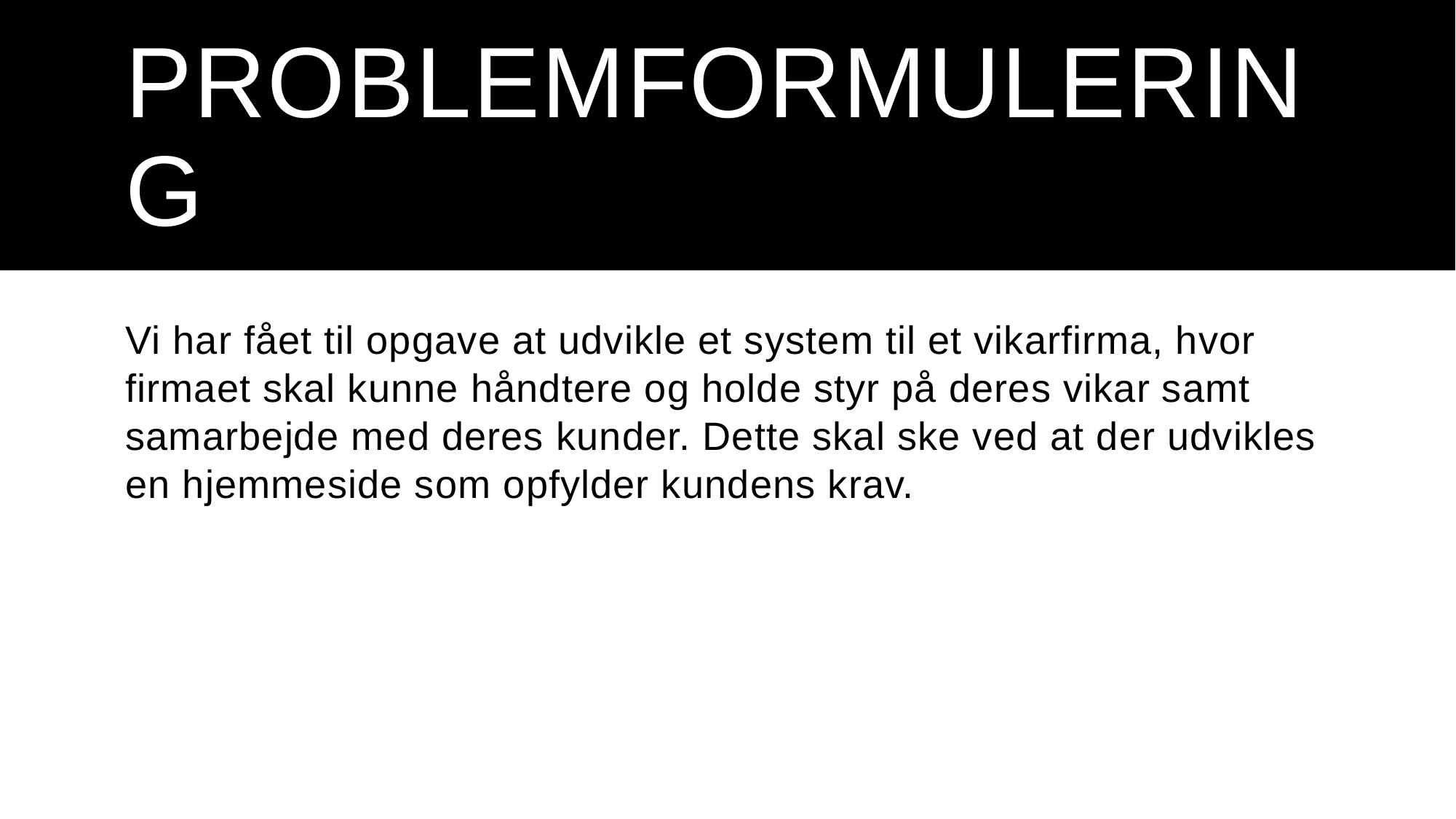

# Problemformulering
Vi har fået til opgave at udvikle et system til et vikarfirma, hvor firmaet skal kunne håndtere og holde styr på deres vikar samt samarbejde med deres kunder. Dette skal ske ved at der udvikles en hjemmeside som opfylder kundens krav.